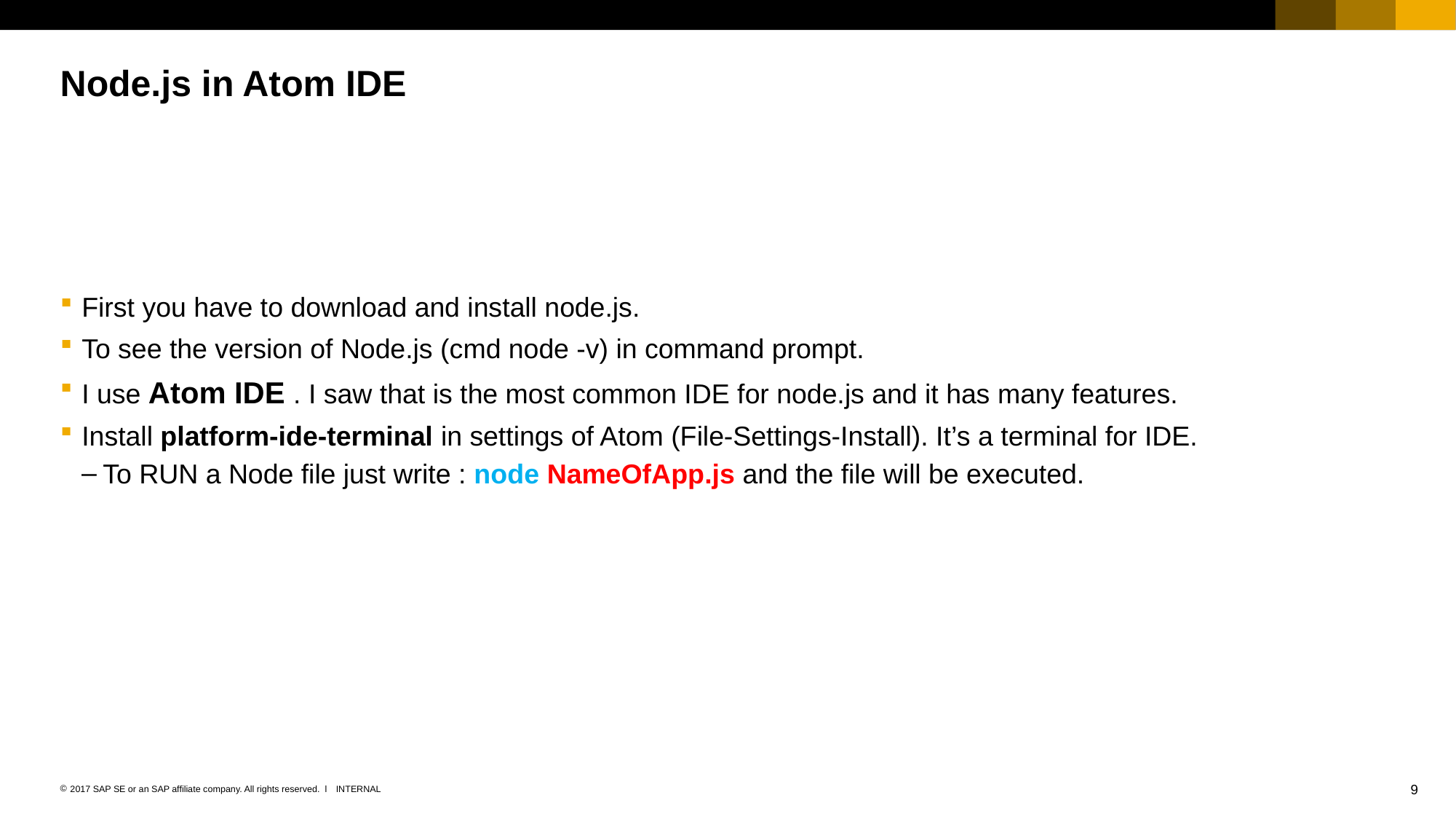

# Node.js in Atom IDE

First you have to download and install node.js.
To see the version of Node.js (cmd node -v) in command prompt.
I use Atom IDE . I saw that is the most common IDE for node.js and it has many features.
Install platform-ide-terminal in settings of Atom (File-Settings-Install). It’s a terminal for IDE.
To RUN a Node file just write : node NameOfApp.js and the file will be executed.